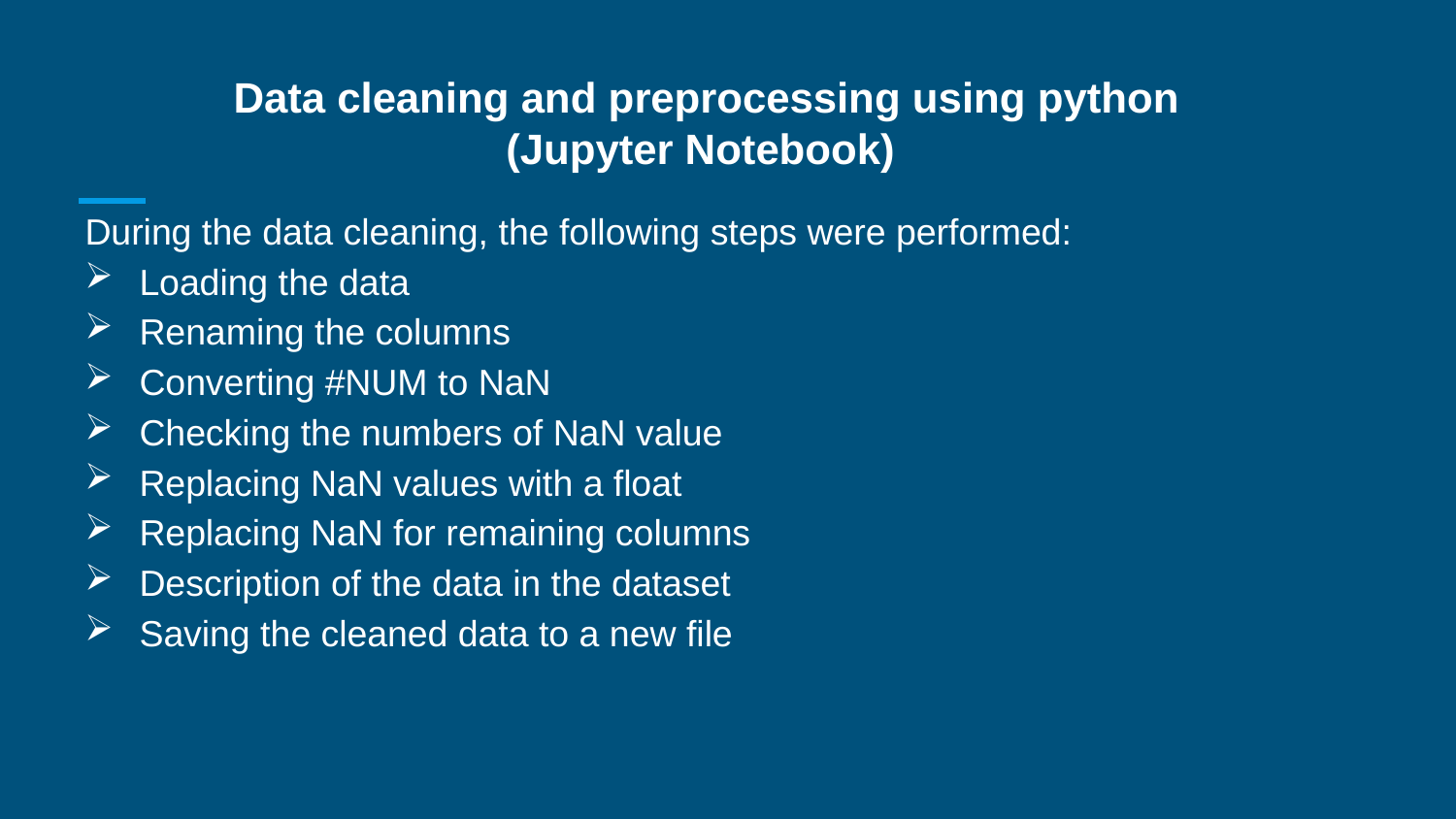

# Data cleaning and preprocessing using python (Jupyter Notebook)
During the data cleaning, the following steps were performed:
Loading the data
Renaming the columns
Converting #NUM to NaN
Checking the numbers of NaN value
Replacing NaN values with a float
Replacing NaN for remaining columns
Description of the data in the dataset
Saving the cleaned data to a new file